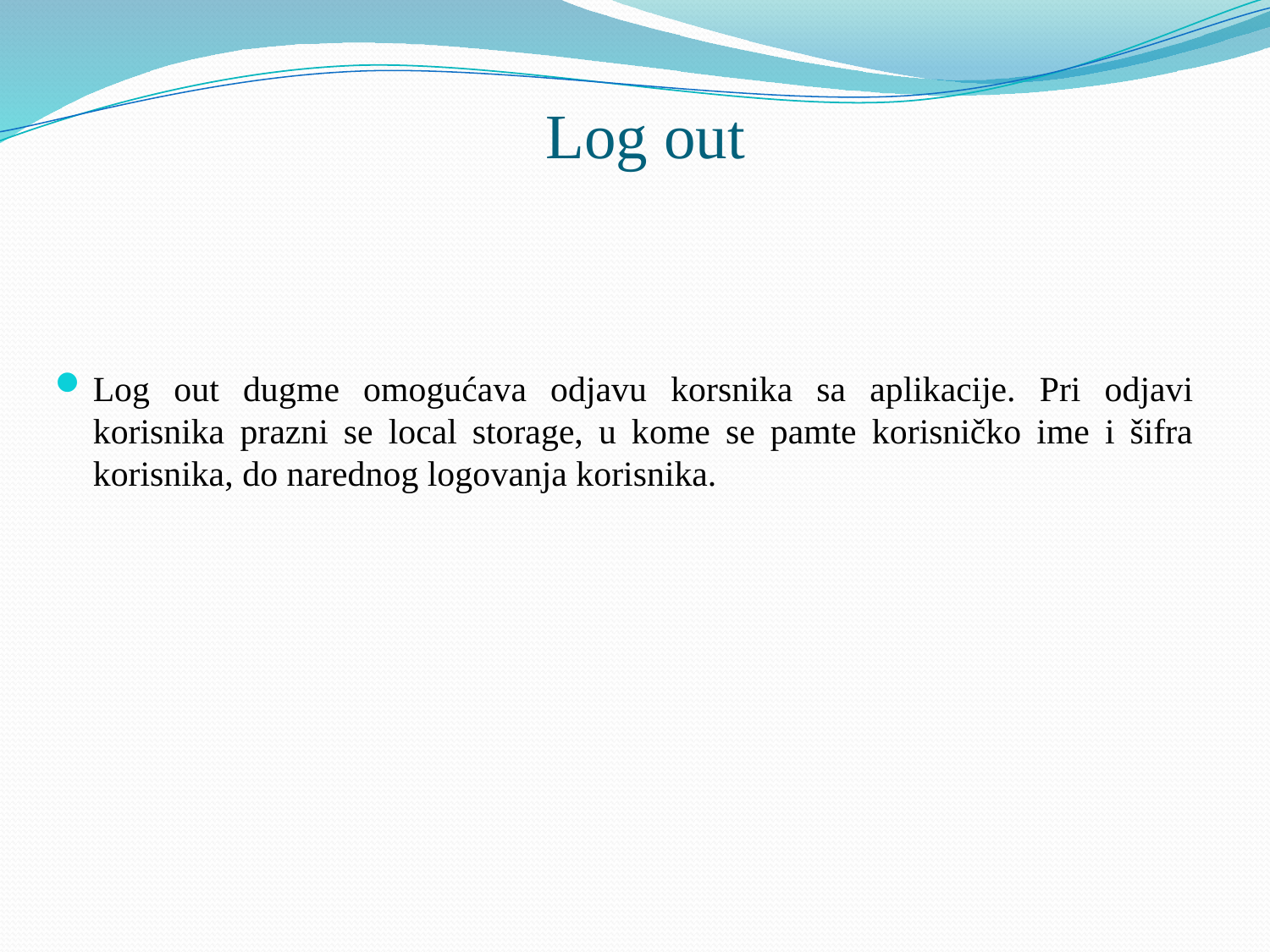

# Log out
Log out dugme omogućava odjavu korsnika sa aplikacije. Pri odjavi korisnika prazni se local storage, u kome se pamte korisničko ime i šifra korisnika, do narednog logovanja korisnika.